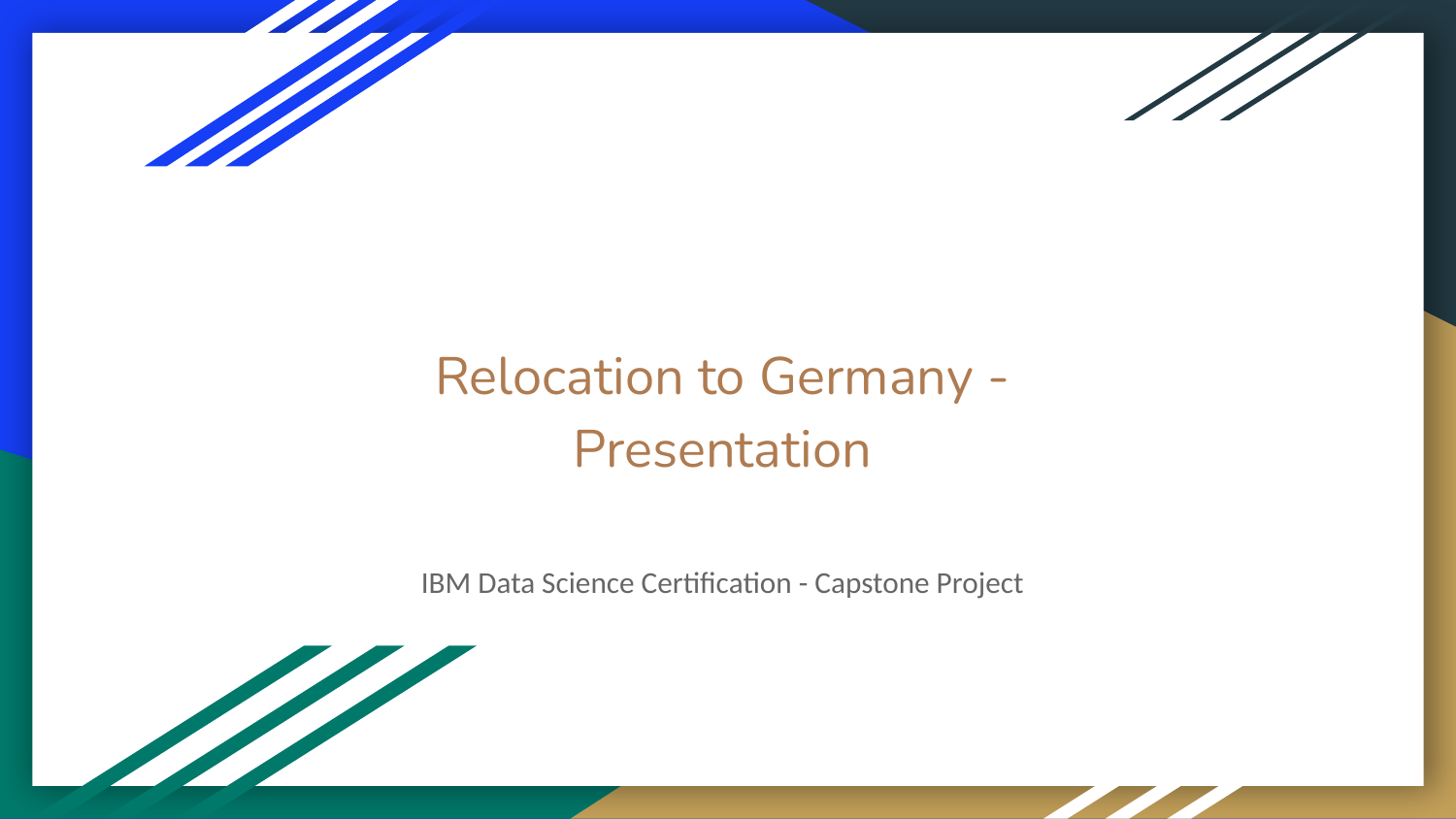

# Relocation to Germany - Presentation
IBM Data Science Certification - Capstone Project